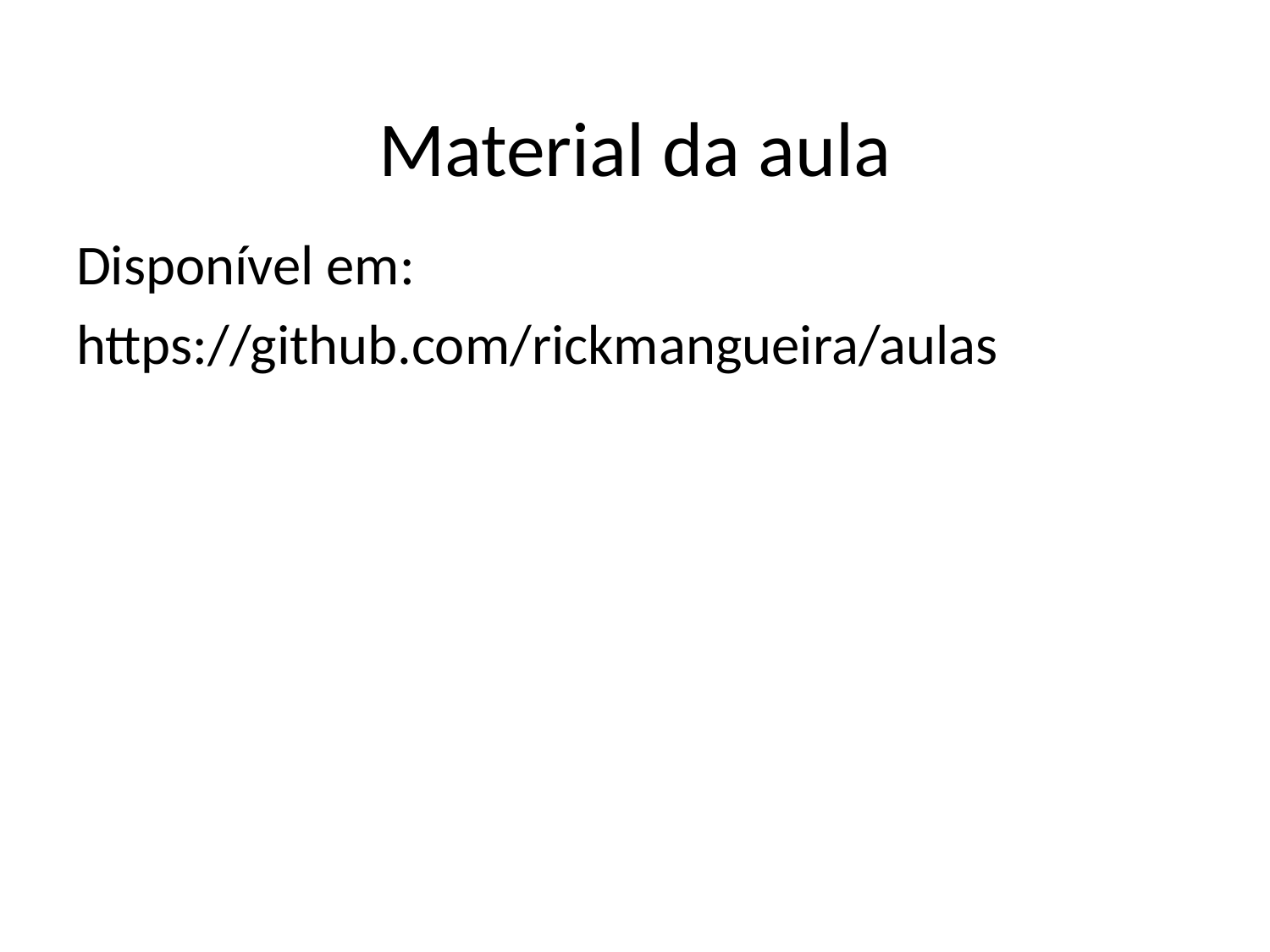

# Material da aula
Disponível em:
https://github.com/rickmangueira/aulas